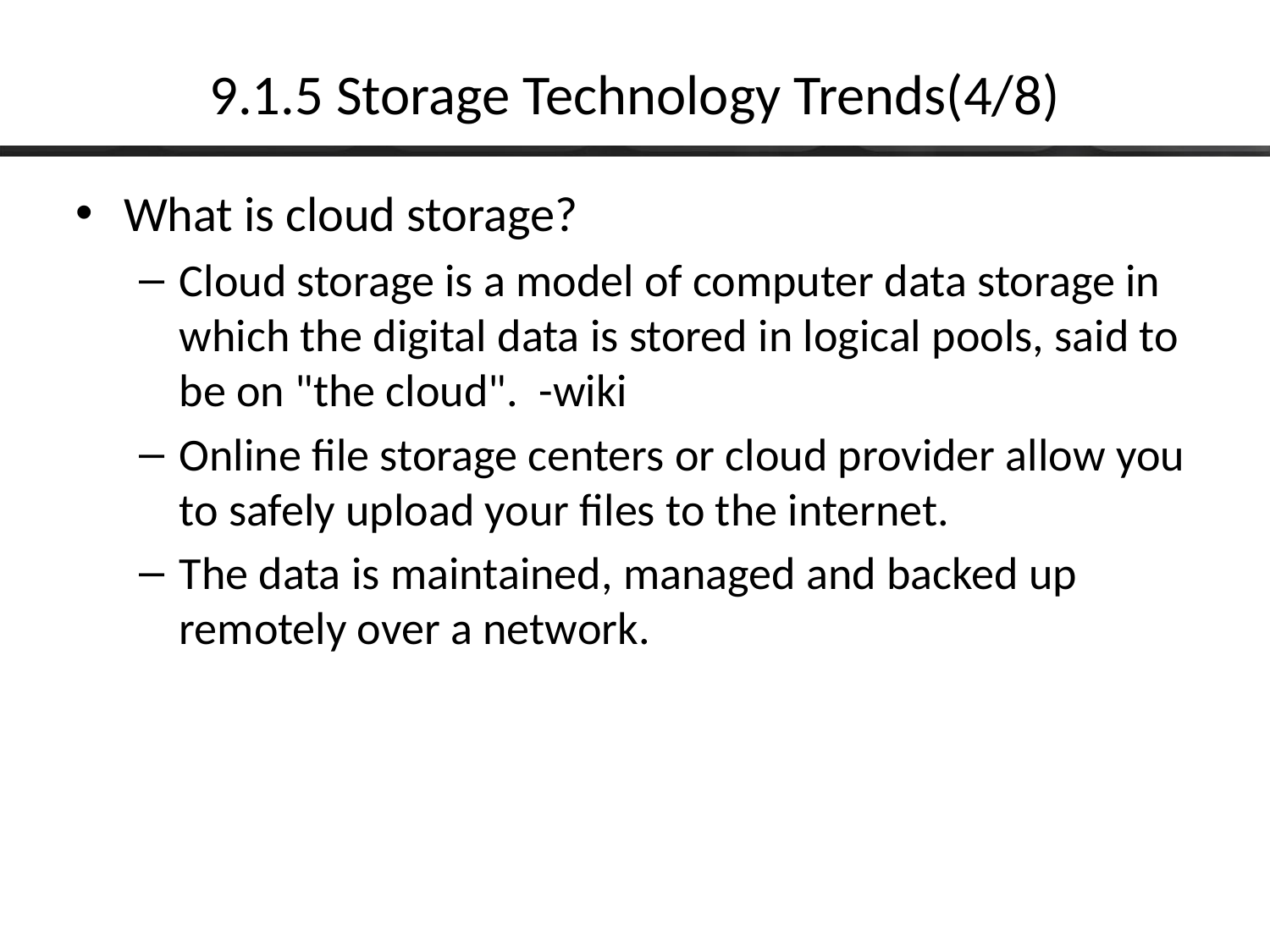

# 9.1.5 Storage Technology Trends(4/8)
What is cloud storage?
Cloud storage is a model of computer data storage in which the digital data is stored in logical pools, said to be on "the cloud".  -wiki
Online file storage centers or cloud provider allow you to safely upload your files to the internet.
The data is maintained, managed and backed up remotely over a network.